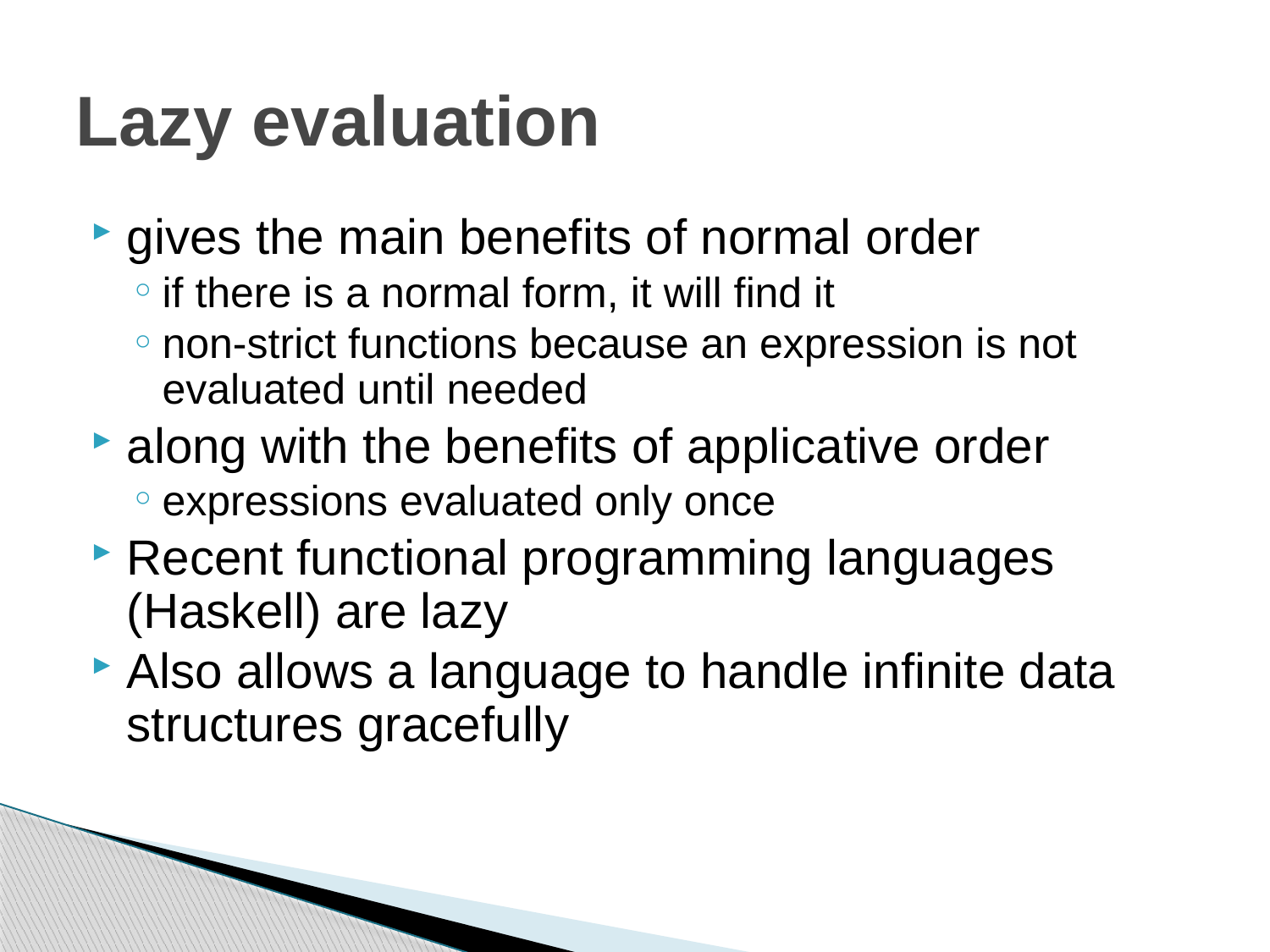

# Lazy evaluation
gives the main benefits of normal order
if there is a normal form, it will find it
non-strict functions because an expression is not evaluated until needed
along with the benefits of applicative order
expressions evaluated only once
Recent functional programming languages (Haskell) are lazy
Also allows a language to handle infinite data structures gracefully